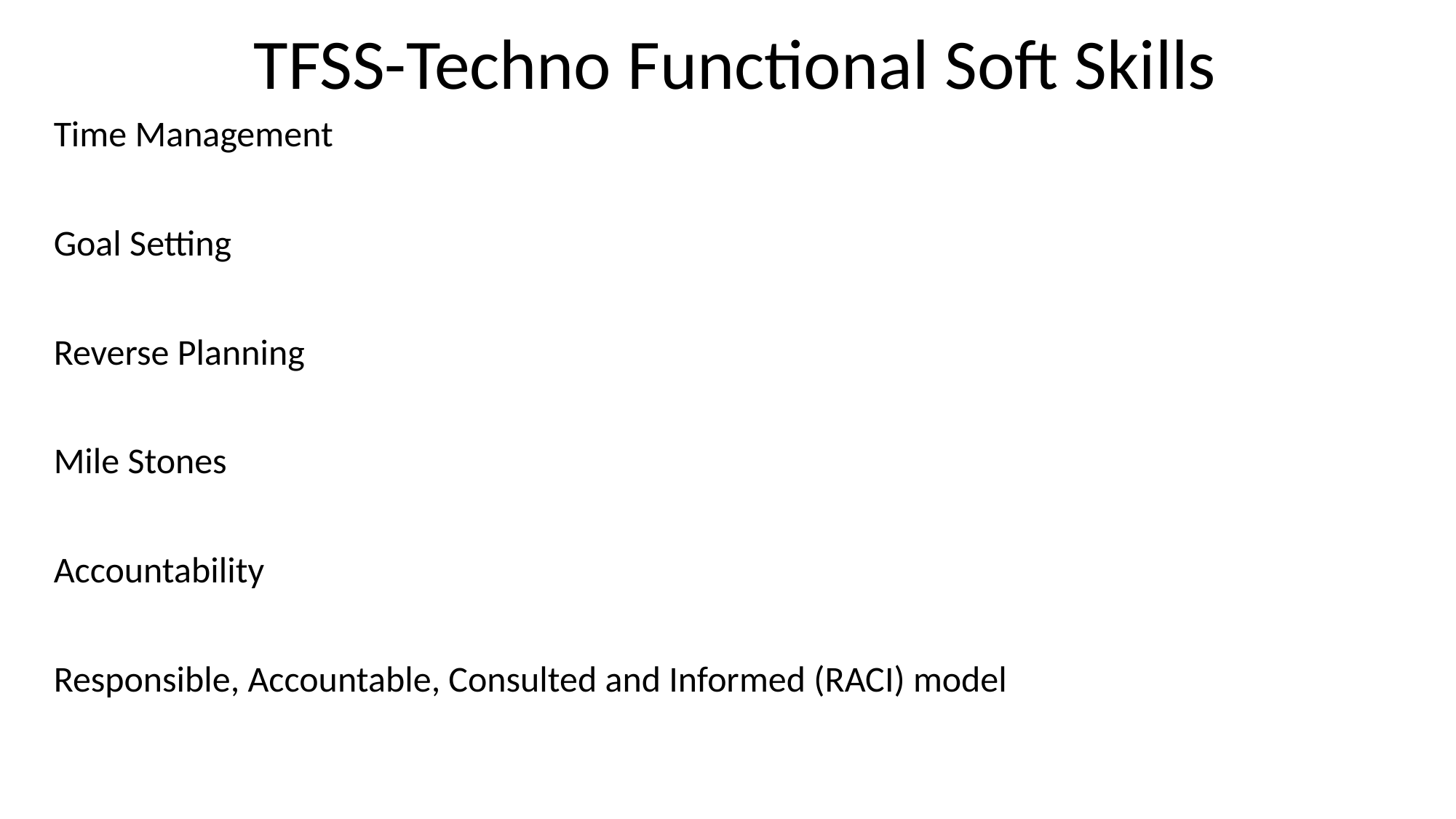

# TFSS-Techno Functional Soft Skills
Time Management

Goal Setting

Reverse Planning

Mile Stones

Accountability

Responsible, Accountable, Consulted and Informed (RACI) model